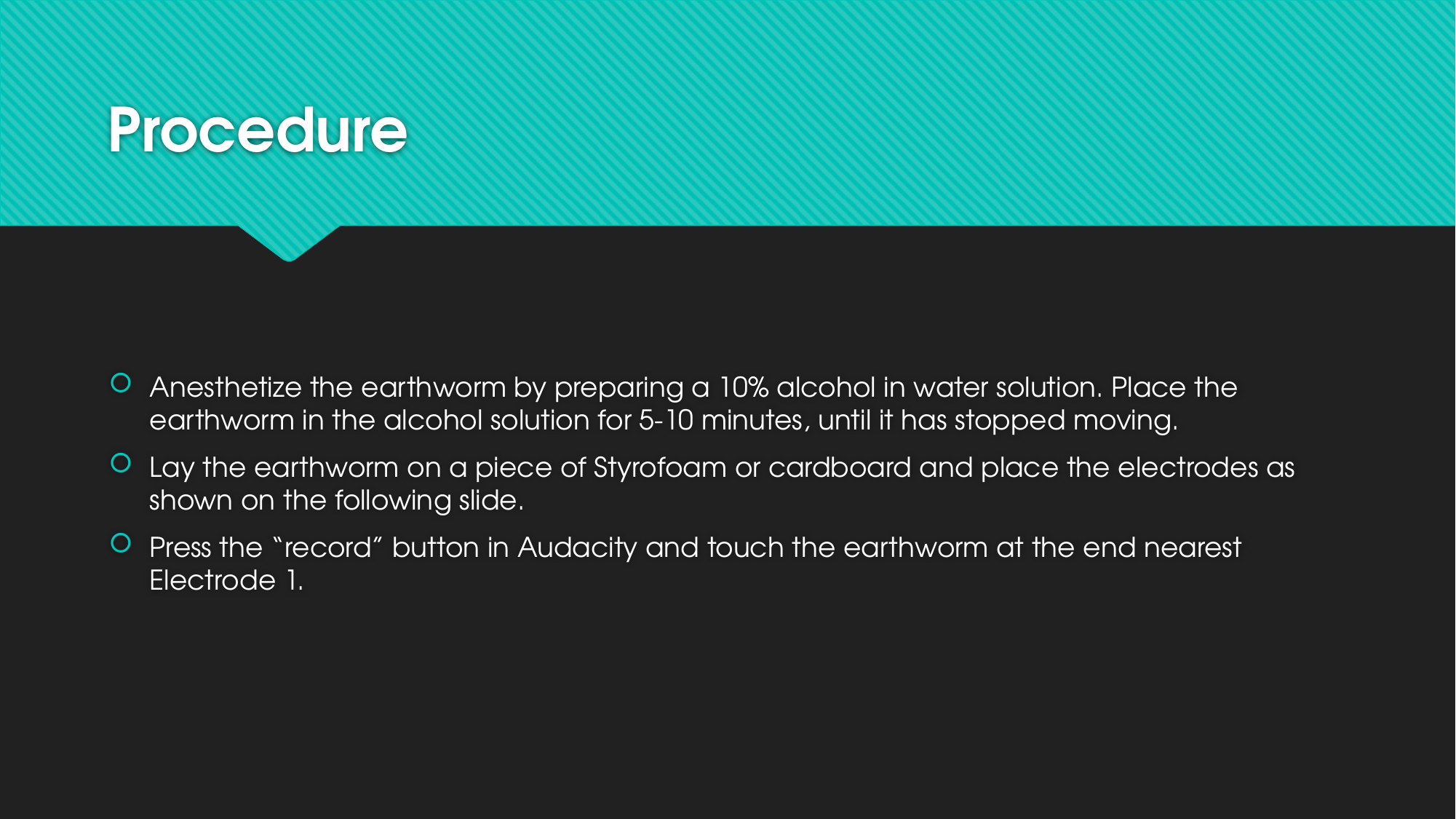

# Procedure
Anesthetize the earthworm by preparing a 10% alcohol in water solution. Place the earthworm in the alcohol solution for 5-10 minutes, until it has stopped moving.
Lay the earthworm on a piece of Styrofoam or cardboard and place the electrodes as shown on the following slide.
Press the “record” button in Audacity and touch the earthworm at the end nearest Electrode 1.